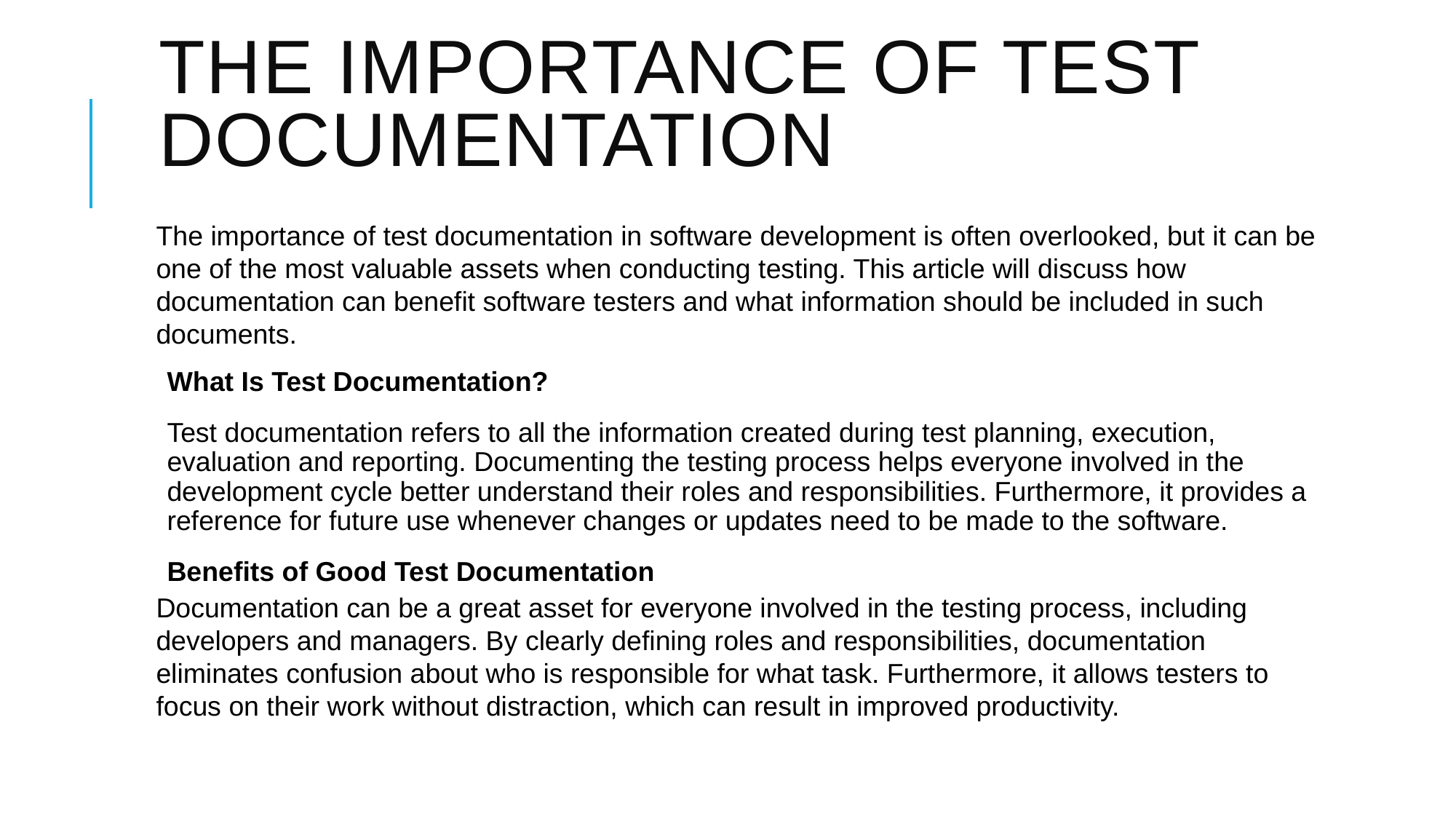

# The importance of test documentation
The importance of test documentation in software development is often overlooked, but it can be one of the most valuable assets when conducting testing. This article will discuss how documentation can benefit software testers and what information should be included in such documents.
What Is Test Documentation?
Test documentation refers to all the information created during test planning, execution, evaluation and reporting. Documenting the testing process helps everyone involved in the development cycle better understand their roles and responsibilities. Furthermore, it provides a reference for future use whenever changes or updates need to be made to the software.
Benefits of Good Test Documentation
Documentation can be a great asset for everyone involved in the testing process, including developers and managers. By clearly defining roles and responsibilities, documentation eliminates confusion about who is responsible for what task. Furthermore, it allows testers to focus on their work without distraction, which can result in improved productivity.